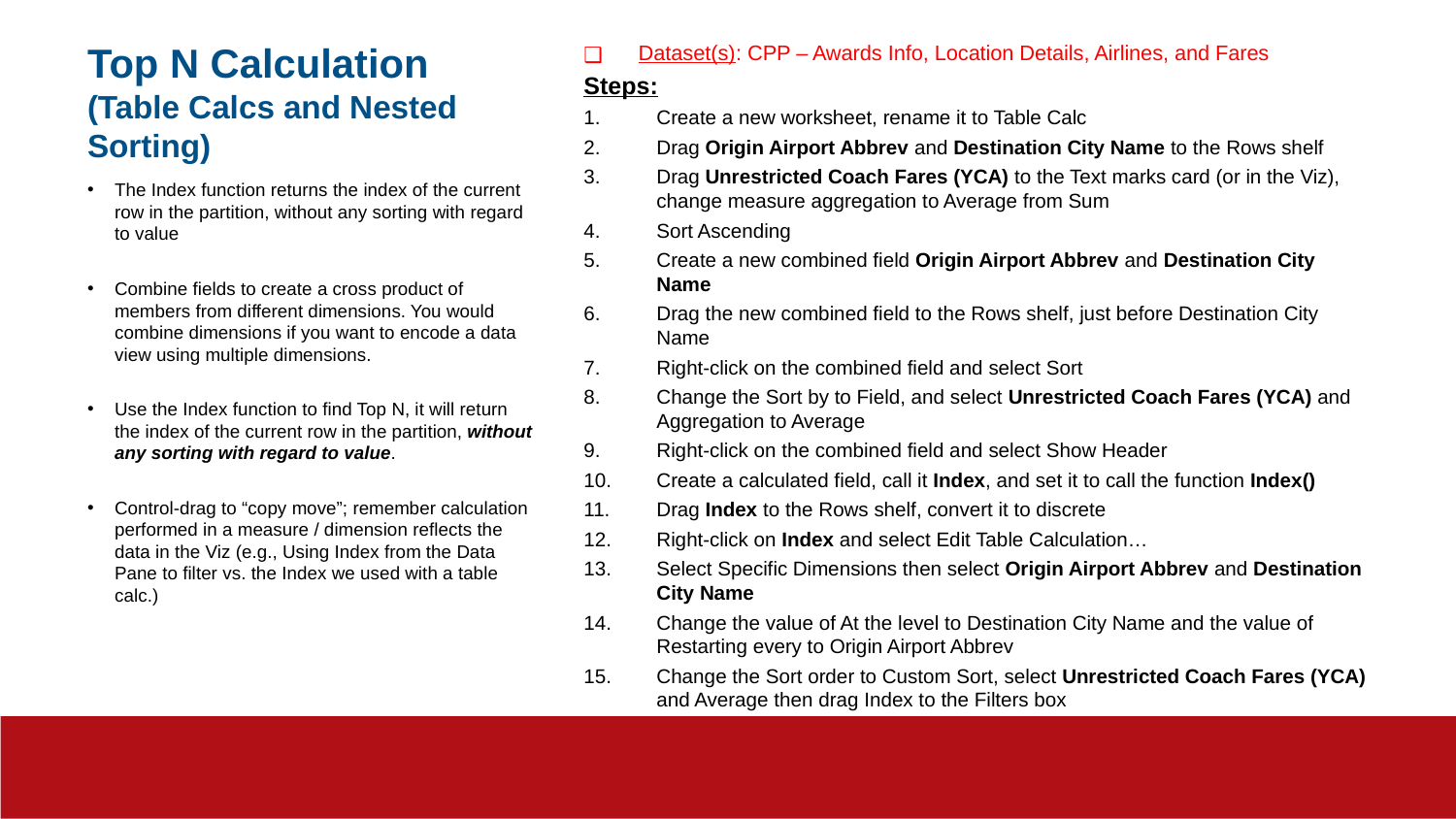

# Top N Calculation (Table Calcs and Nested Sorting)
Dataset(s): CPP – Awards Info, Location Details, Airlines, and Fares
Steps:
Create a new worksheet, rename it to Table Calc
Drag Origin Airport Abbrev and Destination City Name to the Rows shelf
Drag Unrestricted Coach Fares (YCA) to the Text marks card (or in the Viz), change measure aggregation to Average from Sum
Sort Ascending
Create a new combined field Origin Airport Abbrev and Destination City Name
Drag the new combined field to the Rows shelf, just before Destination City Name
Right-click on the combined field and select Sort
Change the Sort by to Field, and select Unrestricted Coach Fares (YCA) and Aggregation to Average
Right-click on the combined field and select Show Header
Create a calculated field, call it Index, and set it to call the function Index()
Drag Index to the Rows shelf, convert it to discrete
Right-click on Index and select Edit Table Calculation…
Select Specific Dimensions then select Origin Airport Abbrev and Destination City Name
Change the value of At the level to Destination City Name and the value of Restarting every to Origin Airport Abbrev
Change the Sort order to Custom Sort, select Unrestricted Coach Fares (YCA) and Average then drag Index to the Filters box
The Index function returns the index of the current row in the partition, without any sorting with regard to value

Combine fields to create a cross product of members from different dimensions. You would combine dimensions if you want to encode a data view using multiple dimensions.

Use the Index function to find Top N, it will return the index of the current row in the partition, without any sorting with regard to value.

Control-drag to “copy move”; remember calculation performed in a measure / dimension reflects the data in the Viz (e.g., Using Index from the Data Pane to filter vs. the Index we used with a table calc.)